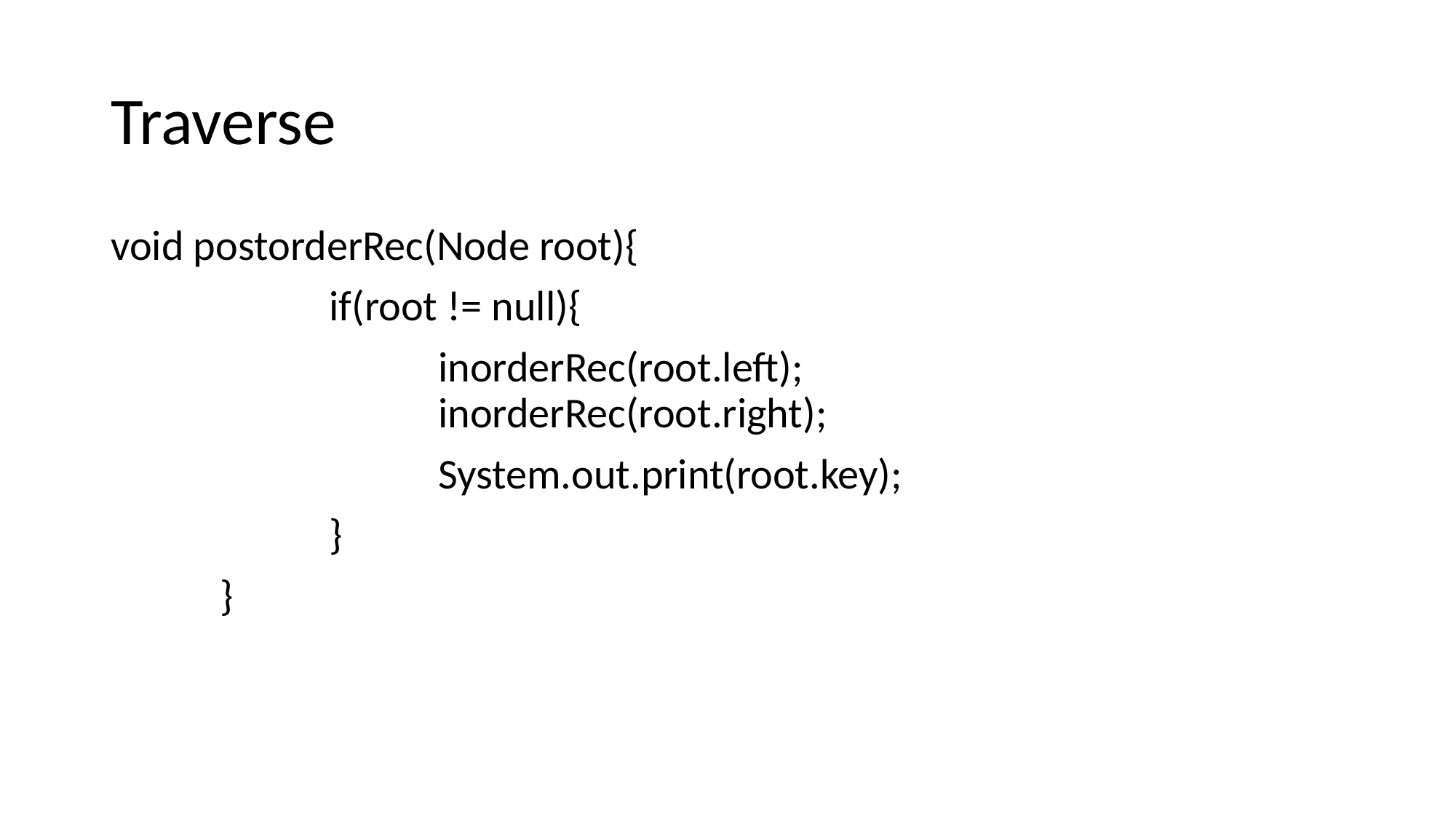

# Traverse
void postorderRec(Node root){
		if(root != null){
			inorderRec(root.left); 								inorderRec(root.right);
			System.out.print(root.key);
		}
	}